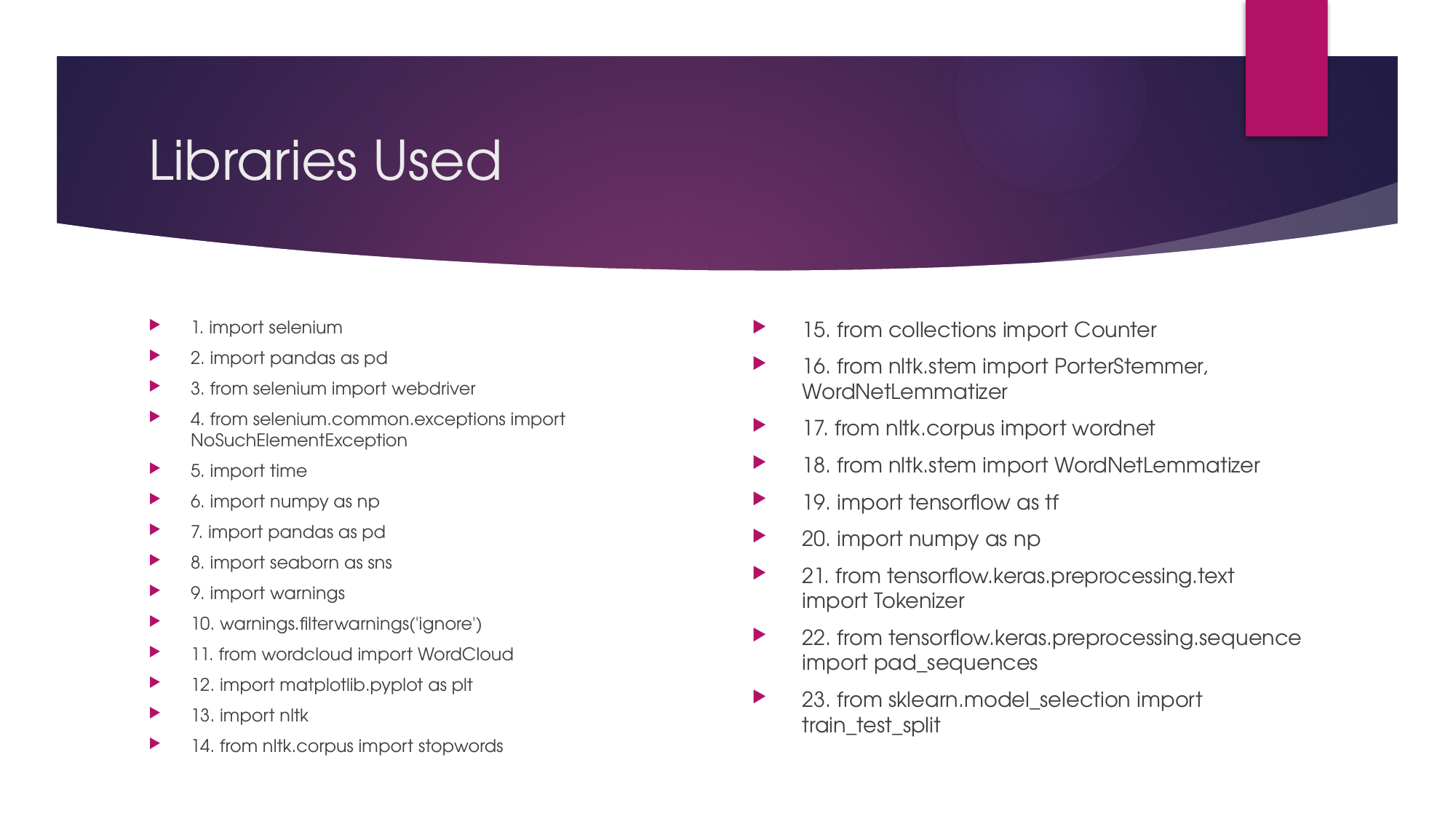

# Libraries Used
15. from collections import Counter
16. from nltk.stem import PorterStemmer, WordNetLemmatizer
17. from nltk.corpus import wordnet
18. from nltk.stem import WordNetLemmatizer
19. import tensorflow as tf
20. import numpy as np
21. from tensorflow.keras.preprocessing.text import Tokenizer
22. from tensorflow.keras.preprocessing.sequence import pad_sequences
23. from sklearn.model_selection import train_test_split
1. import selenium
2. import pandas as pd
3. from selenium import webdriver
4. from selenium.common.exceptions import NoSuchElementException
5. import time
6. import numpy as np
7. import pandas as pd
8. import seaborn as sns
9. import warnings
10. warnings.filterwarnings('ignore')
11. from wordcloud import WordCloud
12. import matplotlib.pyplot as plt
13. import nltk
14. from nltk.corpus import stopwords